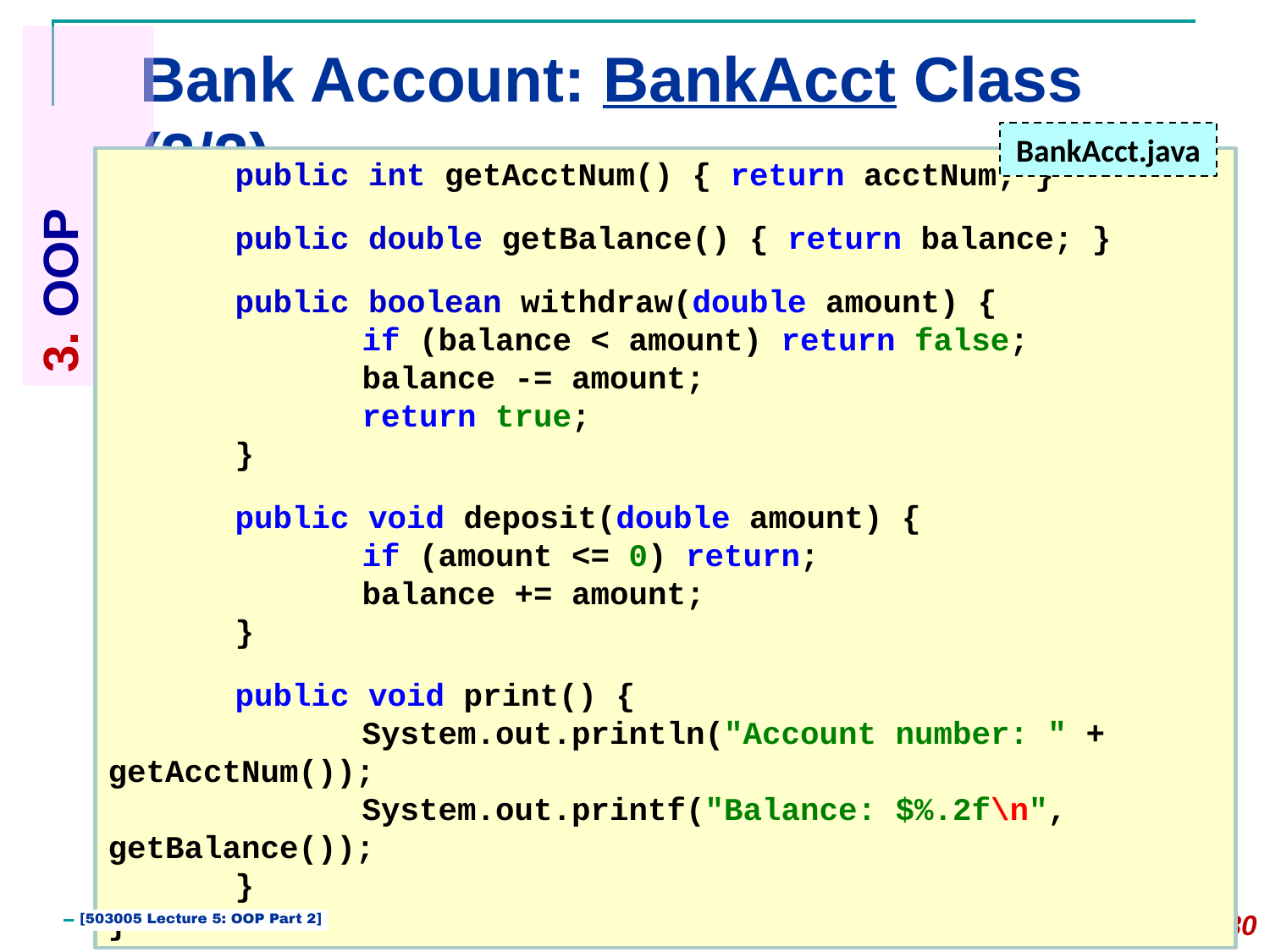

# Bank Account: BankAcct Class (2/2)
BankAcct.java
	public int getAcctNum() { return acctNum; }

	public double getBalance() { return balance; }

	public boolean withdraw(double amount) {
		if (balance < amount) return false;
		balance -= amount;
		return true;
	}

	public void deposit(double amount) {
		if (amount <= 0) return;
		balance += amount;
	}

	public void print() {
		System.out.println("Account number: " + getAcctNum());
		System.out.printf("Balance: $%.2f\n", getBalance());
	}
}
3. OOP Design
30
[503005 Lecture 5: OOP Part 2]